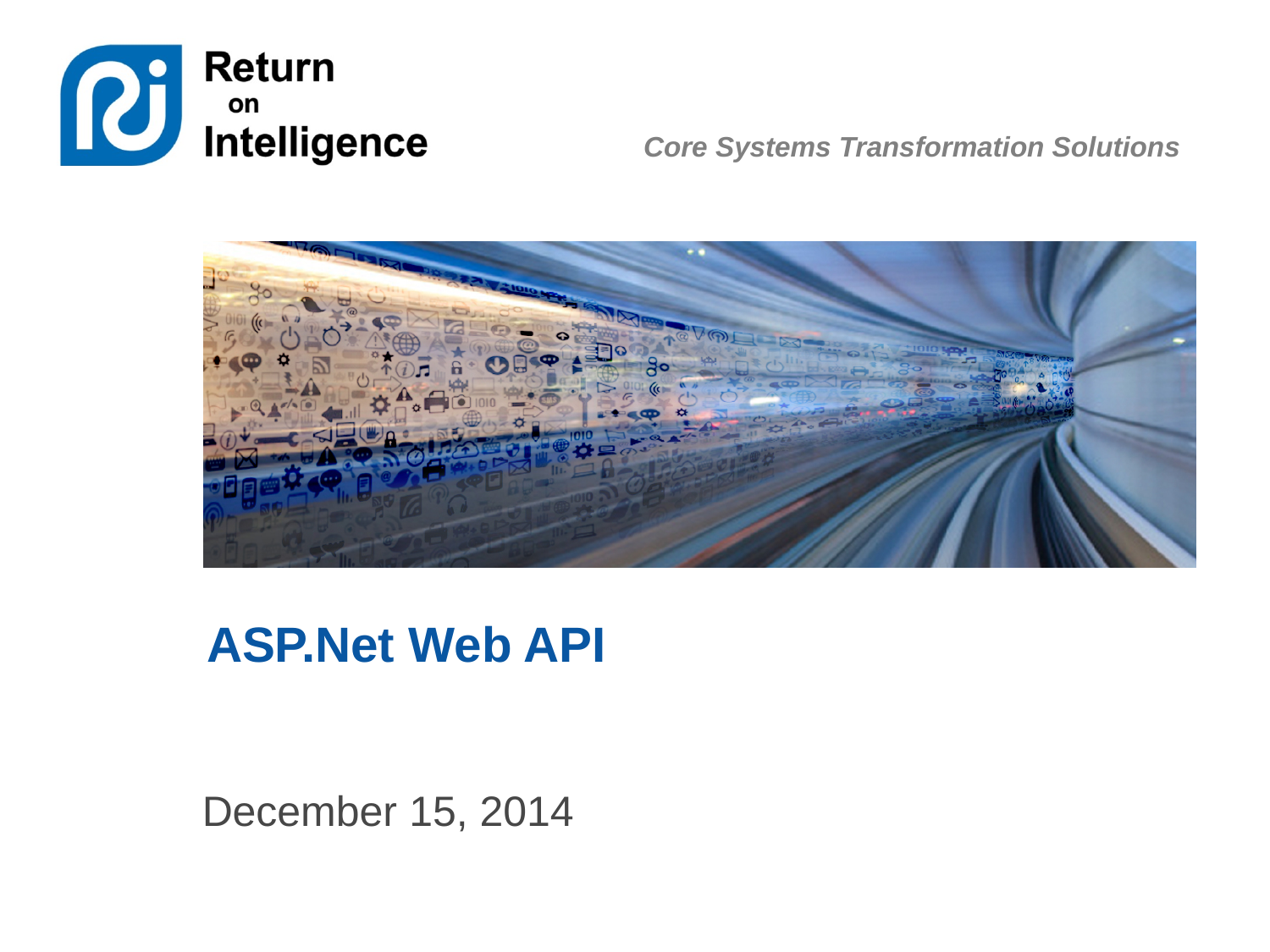

# ASP.Net Web API
December 15, 2014